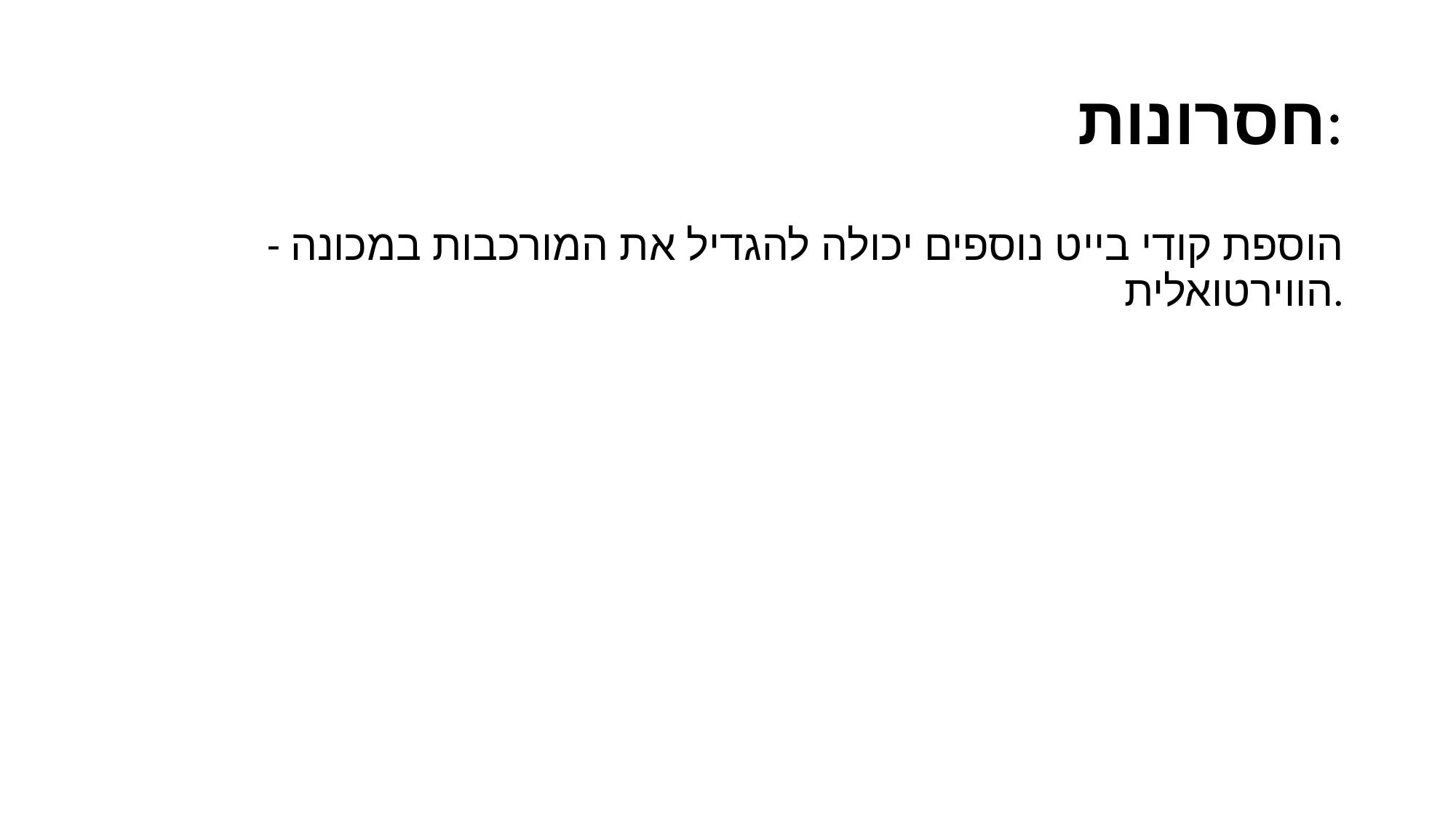

# חסרונות:
- הוספת קודי בייט נוספים יכולה להגדיל את המורכבות במכונה הווירטואלית.